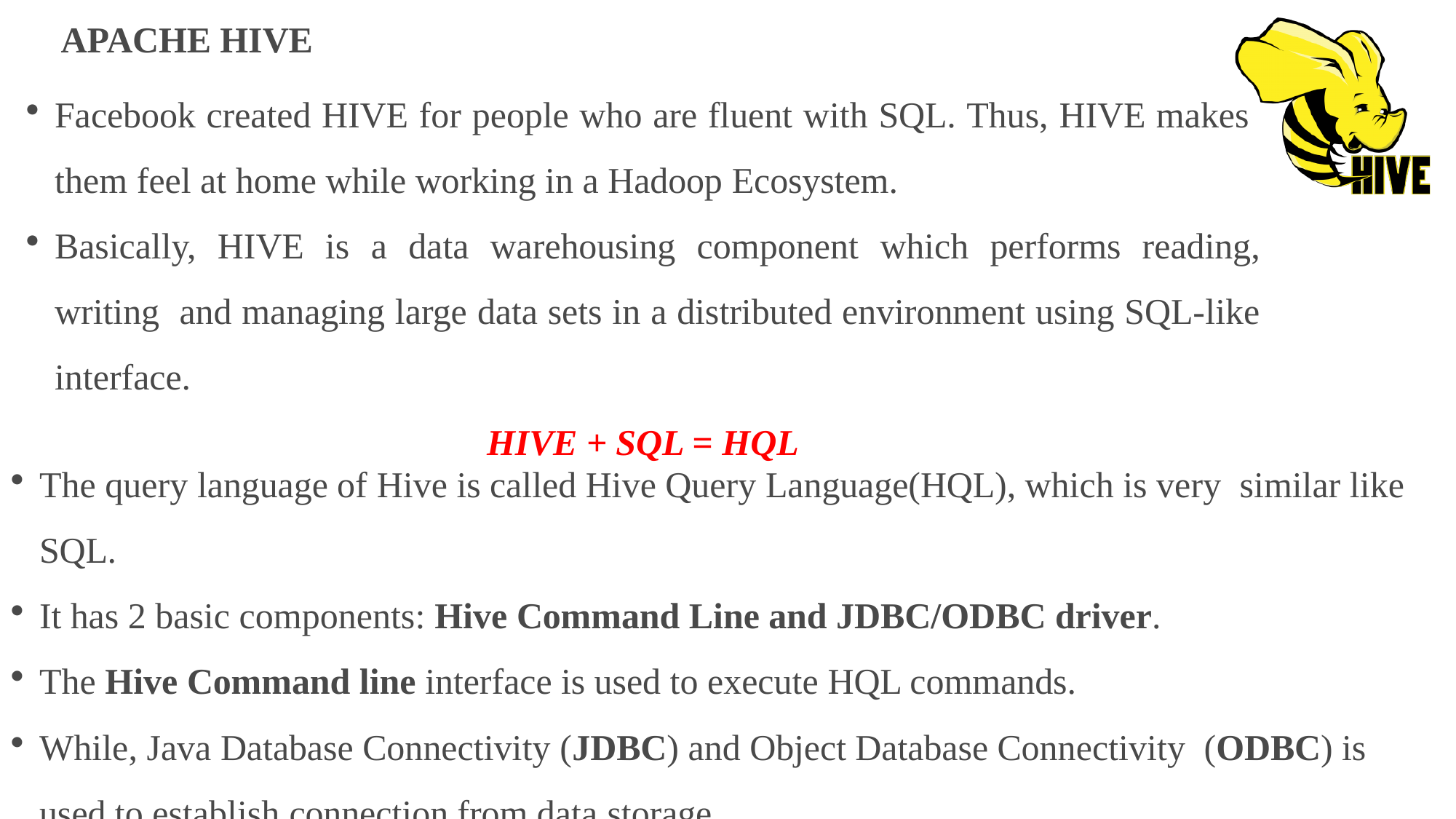

APACHE HIVE

Facebook created HIVE for people who are fluent with SQL. Thus, HIVE makes  them feel at home while working in a Hadoop Ecosystem.
Basically, HIVE is a data warehousing component which performs reading, writing  and managing large data sets in a distributed environment using SQL-like interface.
                                                   HIVE + SQL = HQL
The query language of Hive is called Hive Query Language(HQL), which is very  similar like SQL.
It has 2 basic components: Hive Command Line and JDBC/ODBC driver.
The Hive Command line interface is used to execute HQL commands.
While, Java Database Connectivity (JDBC) and Object Database Connectivity  (ODBC) is used to establish connection from data storage.